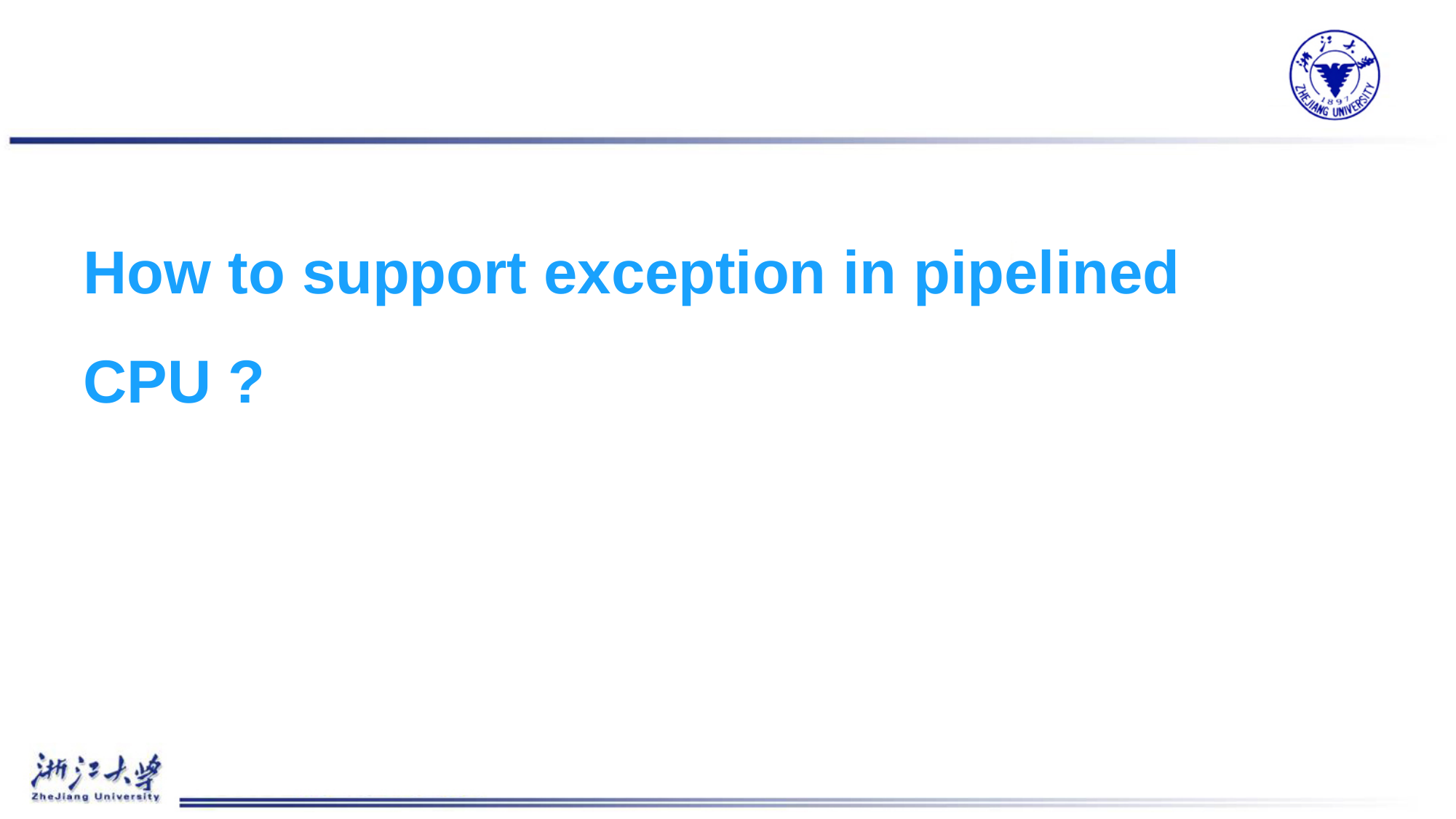

#
How to support exception in pipelined CPU ?